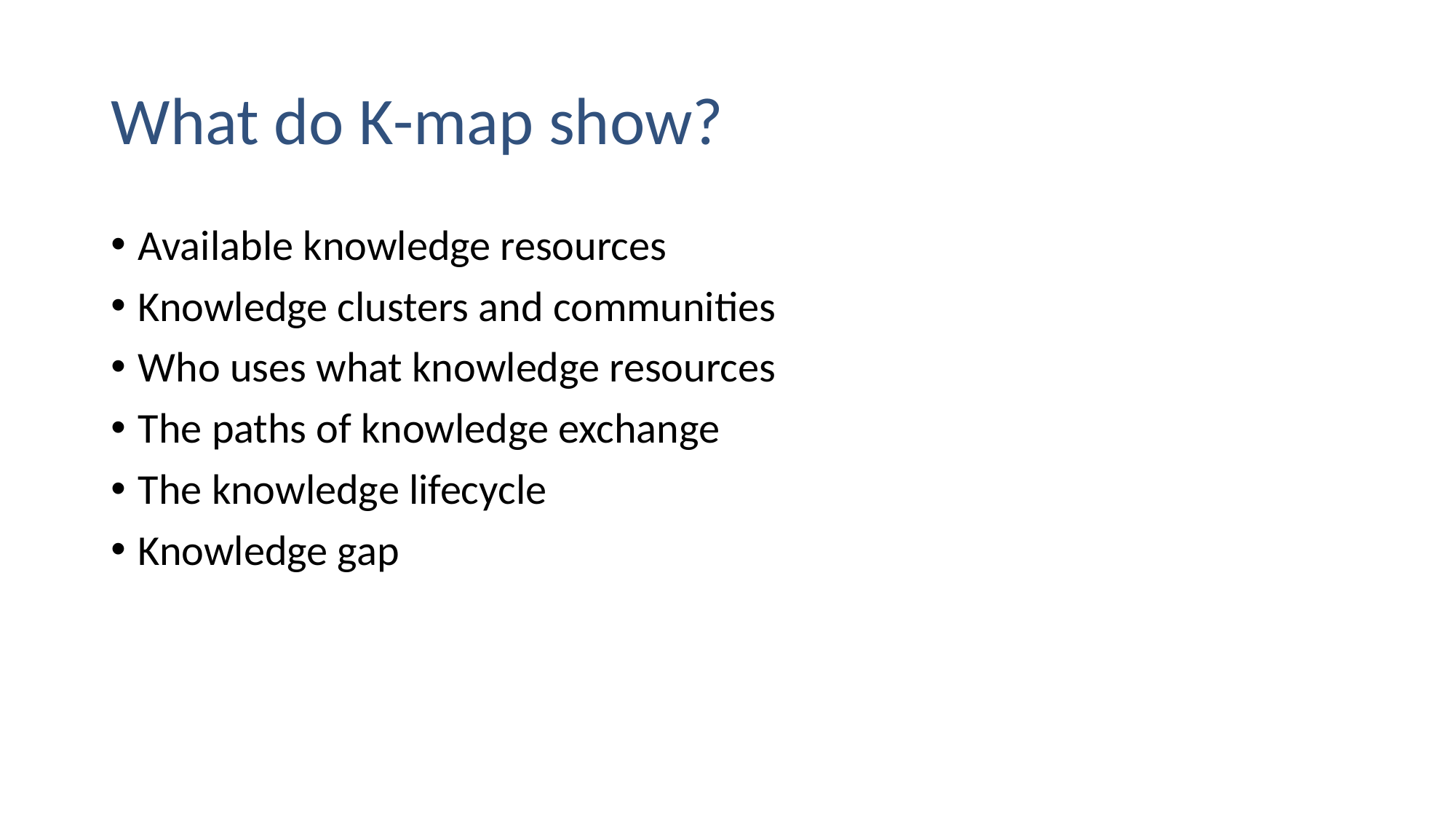

# What do K-map show?
Available knowledge resources
Knowledge clusters and communities
Who uses what knowledge resources
The paths of knowledge exchange
The knowledge lifecycle
Knowledge gap